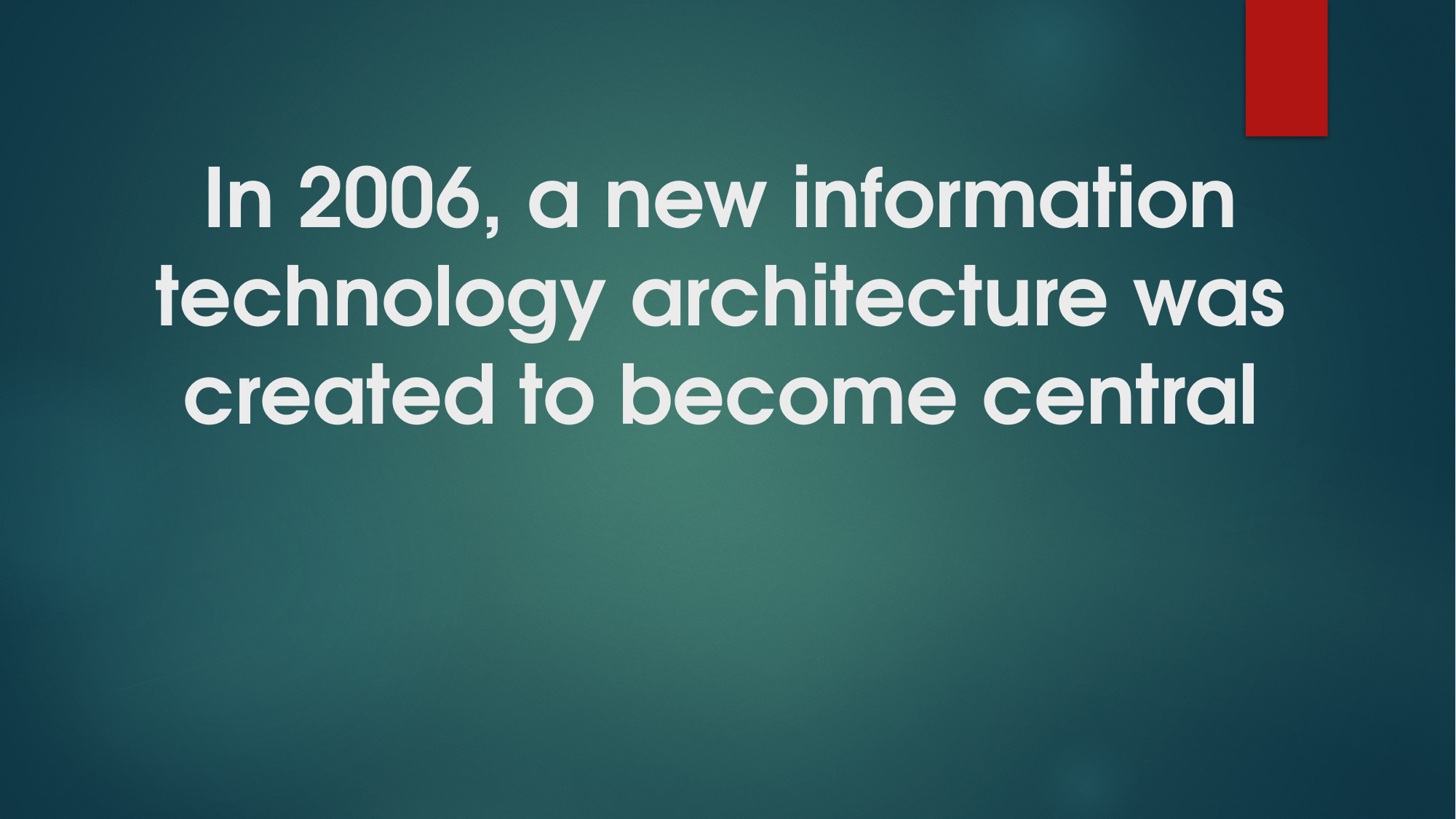

# In 2006, a new information technology architecture was created to become central